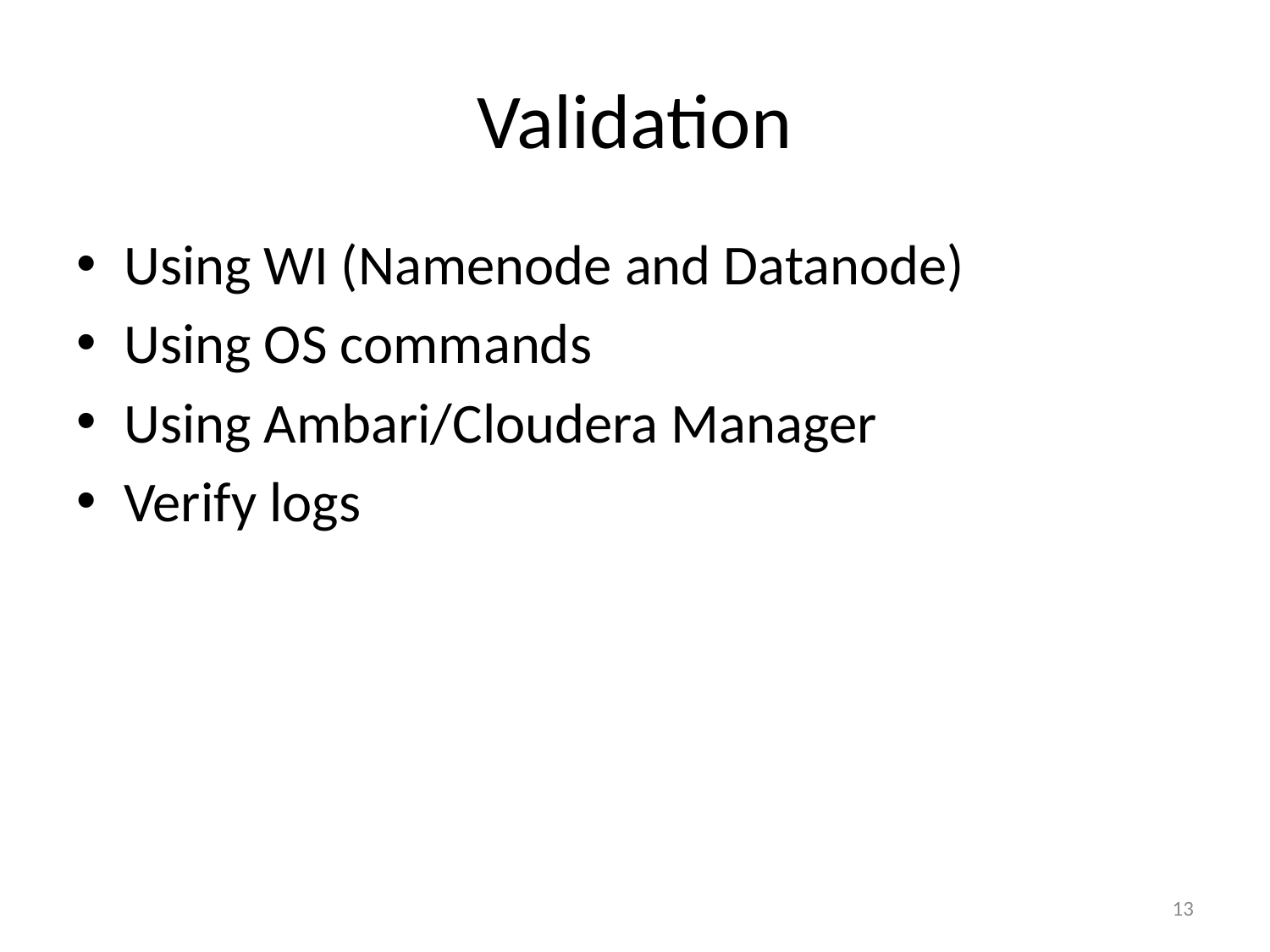

# Validation
Using WI (Namenode and Datanode)
Using OS commands
Using Ambari/Cloudera Manager
Verify logs
13